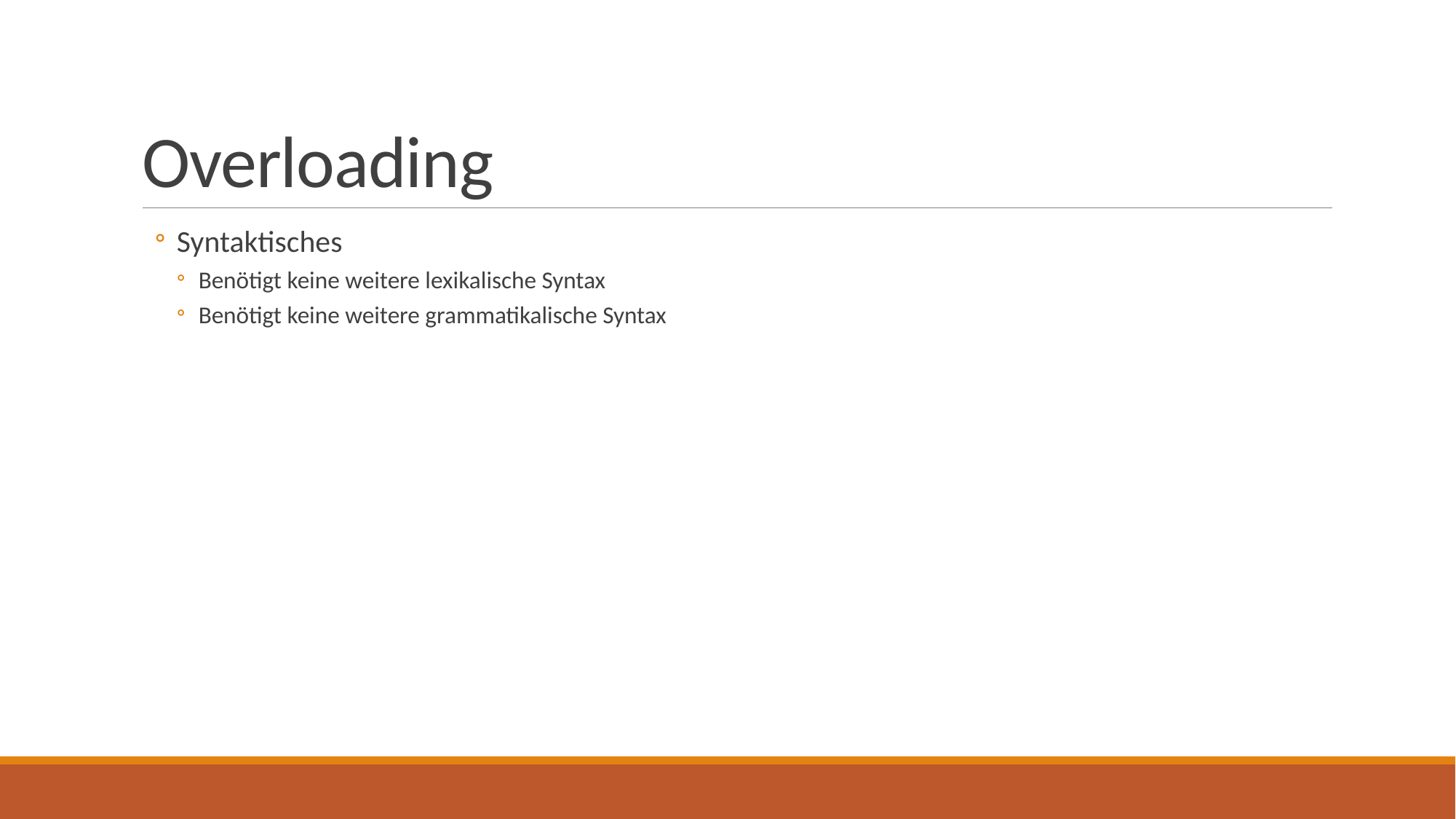

# Overloading
Syntaktisches
Benötigt keine weitere lexikalische Syntax
Benötigt keine weitere grammatikalische Syntax